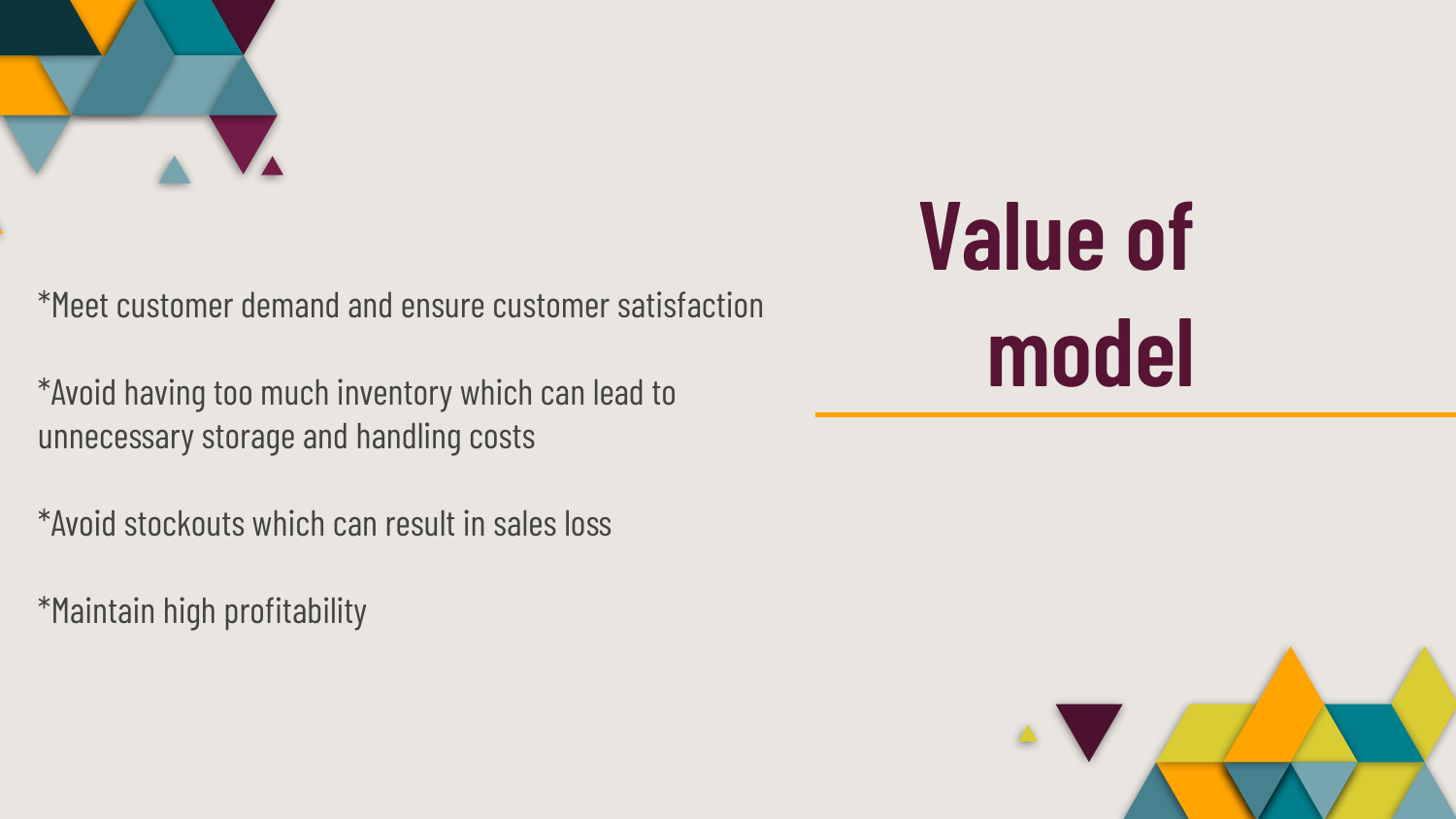

*Meet customer demand and ensure customer satisfaction

*Avoid having too much inventory which can lead to unnecessary storage and handling costs

*Avoid stockouts which can result in sales loss

*Maintain high profitability
# Value of model